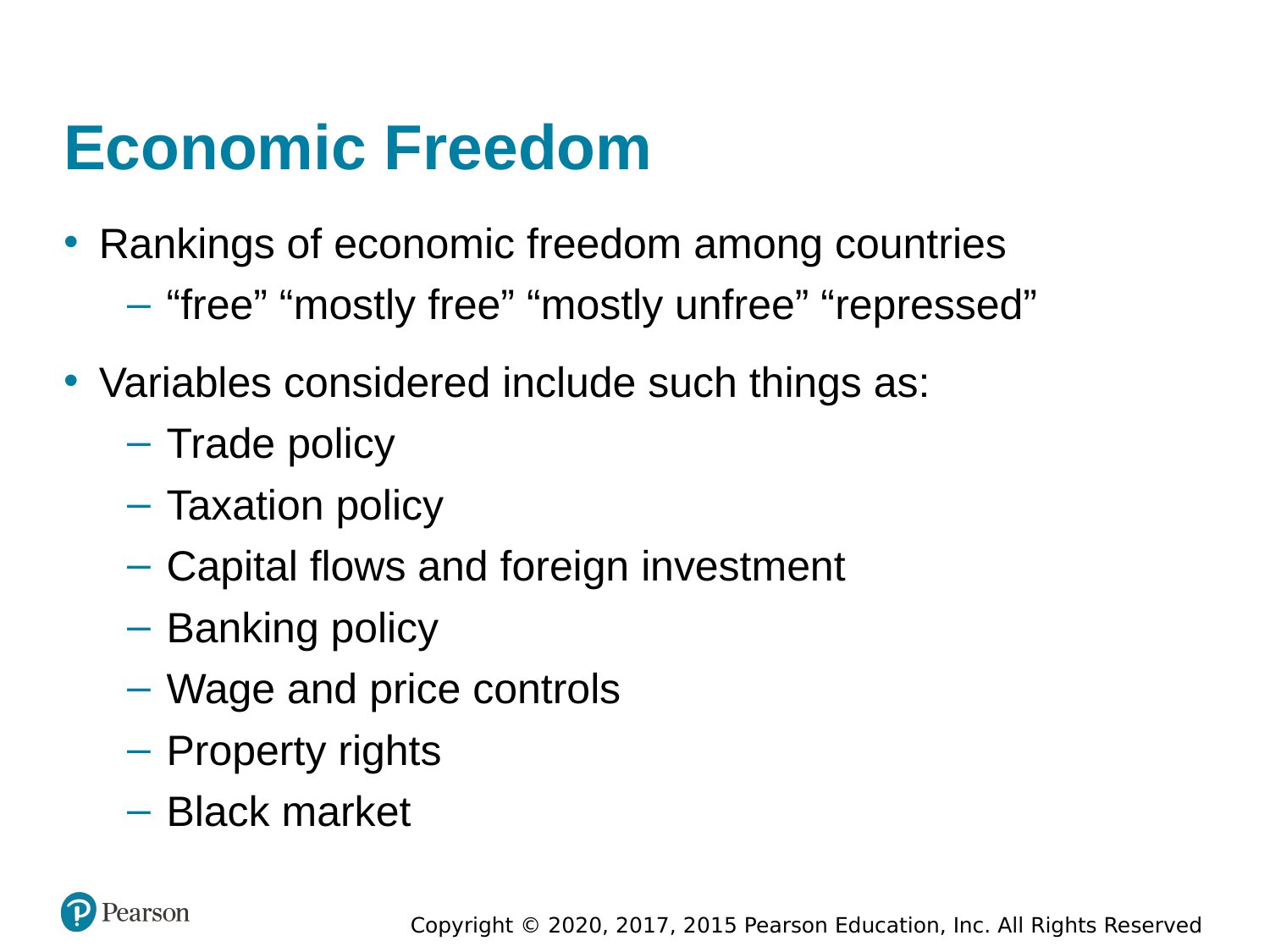

# Economic Freedom
Rankings of economic freedom among countries
“free” “mostly free” “mostly unfree” “repressed”
Variables considered include such things as:
Trade policy
Taxation policy
Capital flows and foreign investment
Banking policy
Wage and price controls
Property rights
Black market